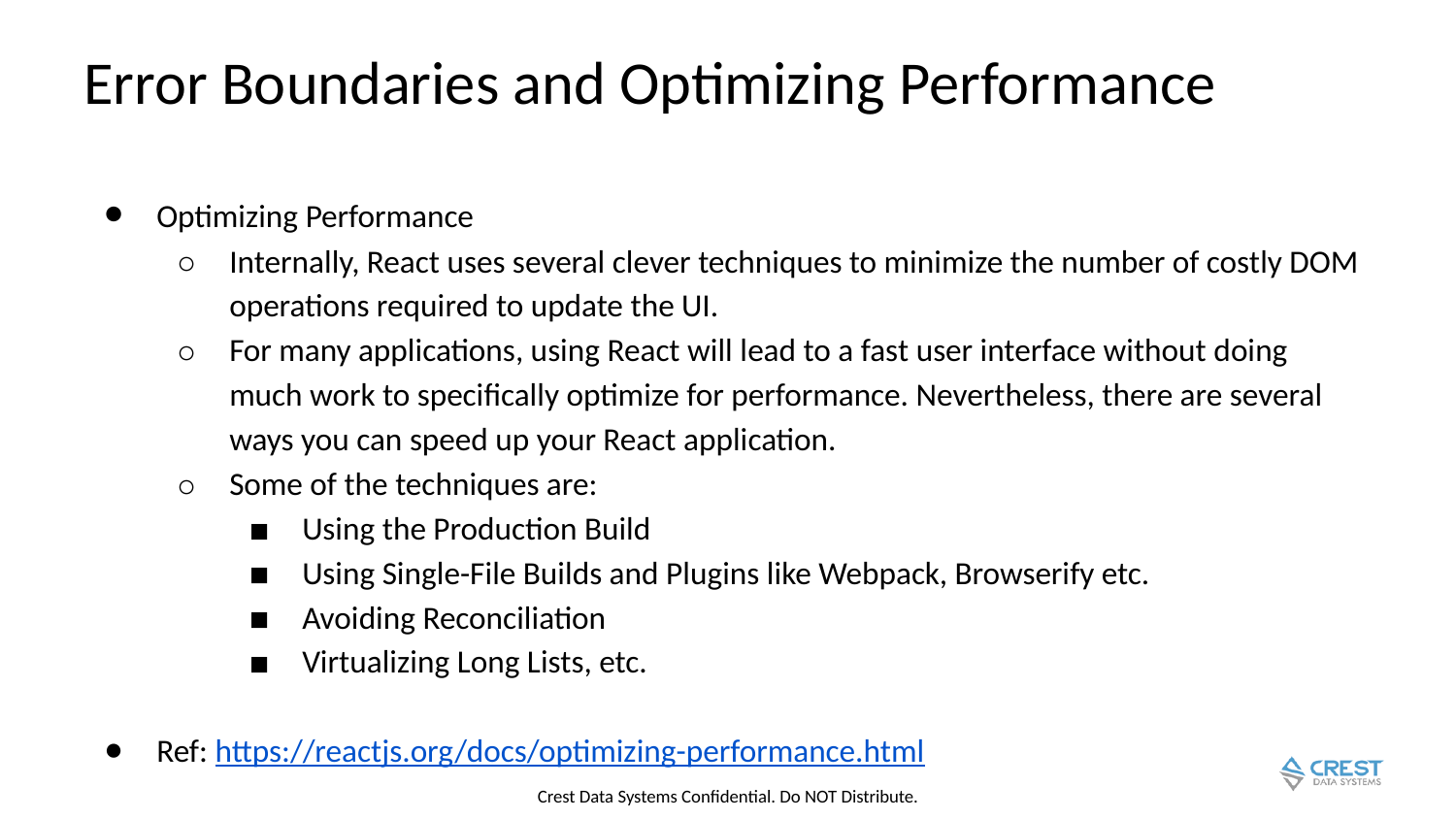

# Error Boundaries and Optimizing Performance
Optimizing Performance
Internally, React uses several clever techniques to minimize the number of costly DOM operations required to update the UI.
For many applications, using React will lead to a fast user interface without doing much work to specifically optimize for performance. Nevertheless, there are several ways you can speed up your React application.
Some of the techniques are:
Using the Production Build
Using Single-File Builds and Plugins like Webpack, Browserify etc.
Avoiding Reconciliation
Virtualizing Long Lists, etc.

Ref: https://reactjs.org/docs/optimizing-performance.html